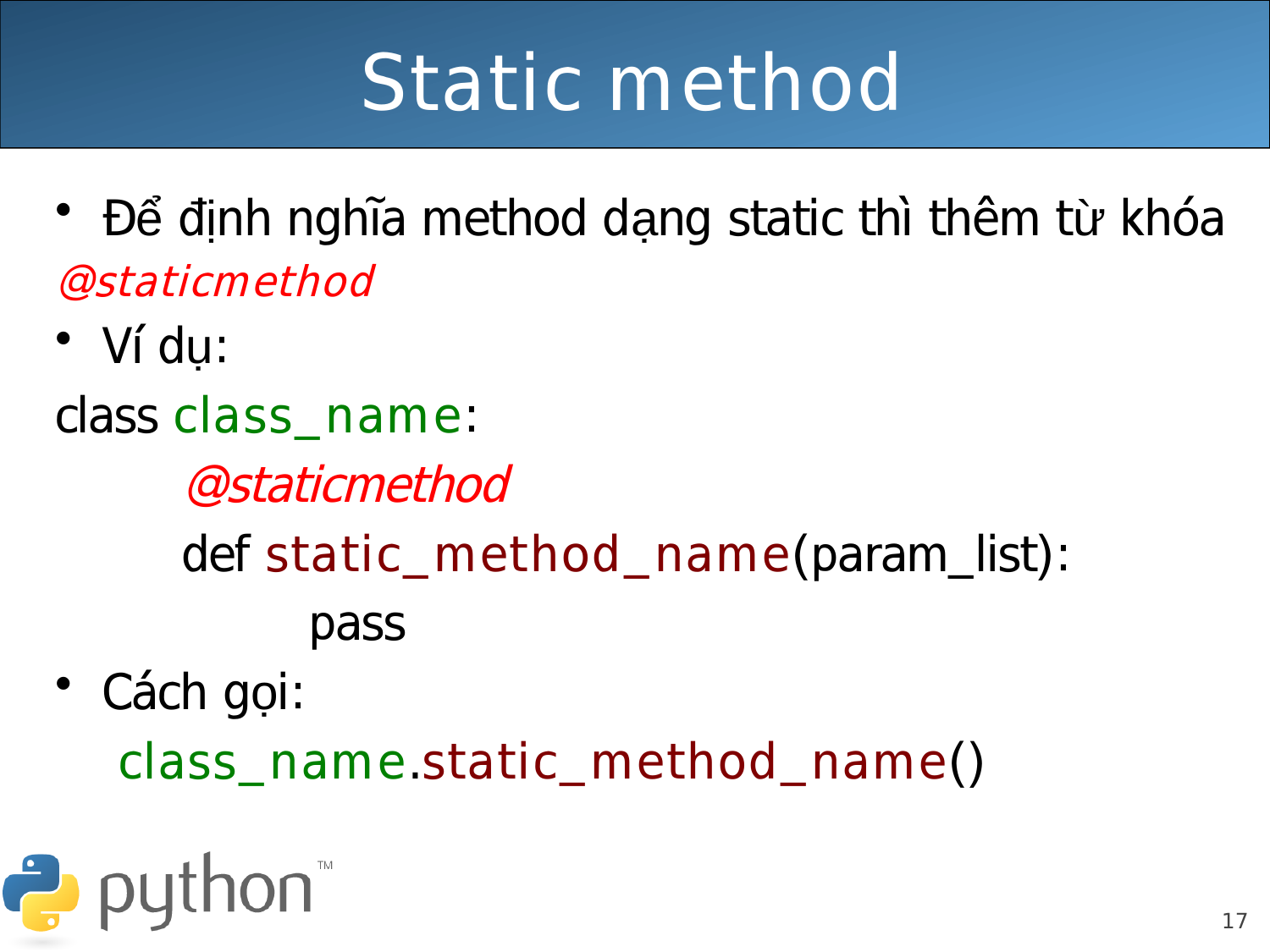

# Static method
Để định nghĩa method dạng static thì thêm từ khóa
@staticmethod
Ví dụ:
class class_name:
	@staticmethod
	def static_method_name(param_list):
		pass
Cách gọi:
class_name.static_method_name()